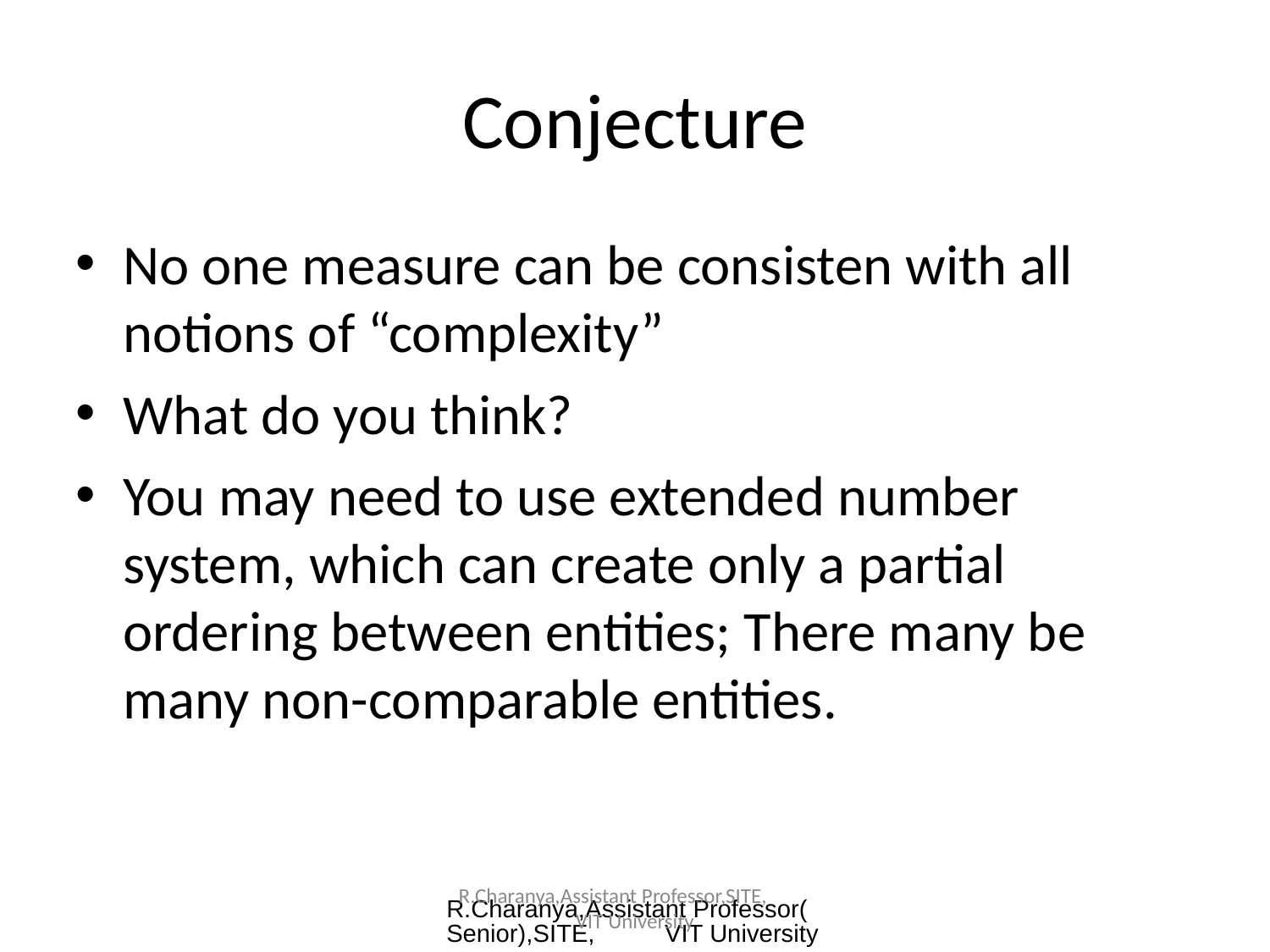

Conjecture
No one measure can be consisten with all notions of “complexity”
What do you think?
You may need to use extended number system, which can create only a partial ordering between entities; There many be many non-comparable entities.
R.Charanya,Assistant Professor(Senior),SITE,          VIT University
R.Charanya,Assistant Professor,SITE,          VIT University